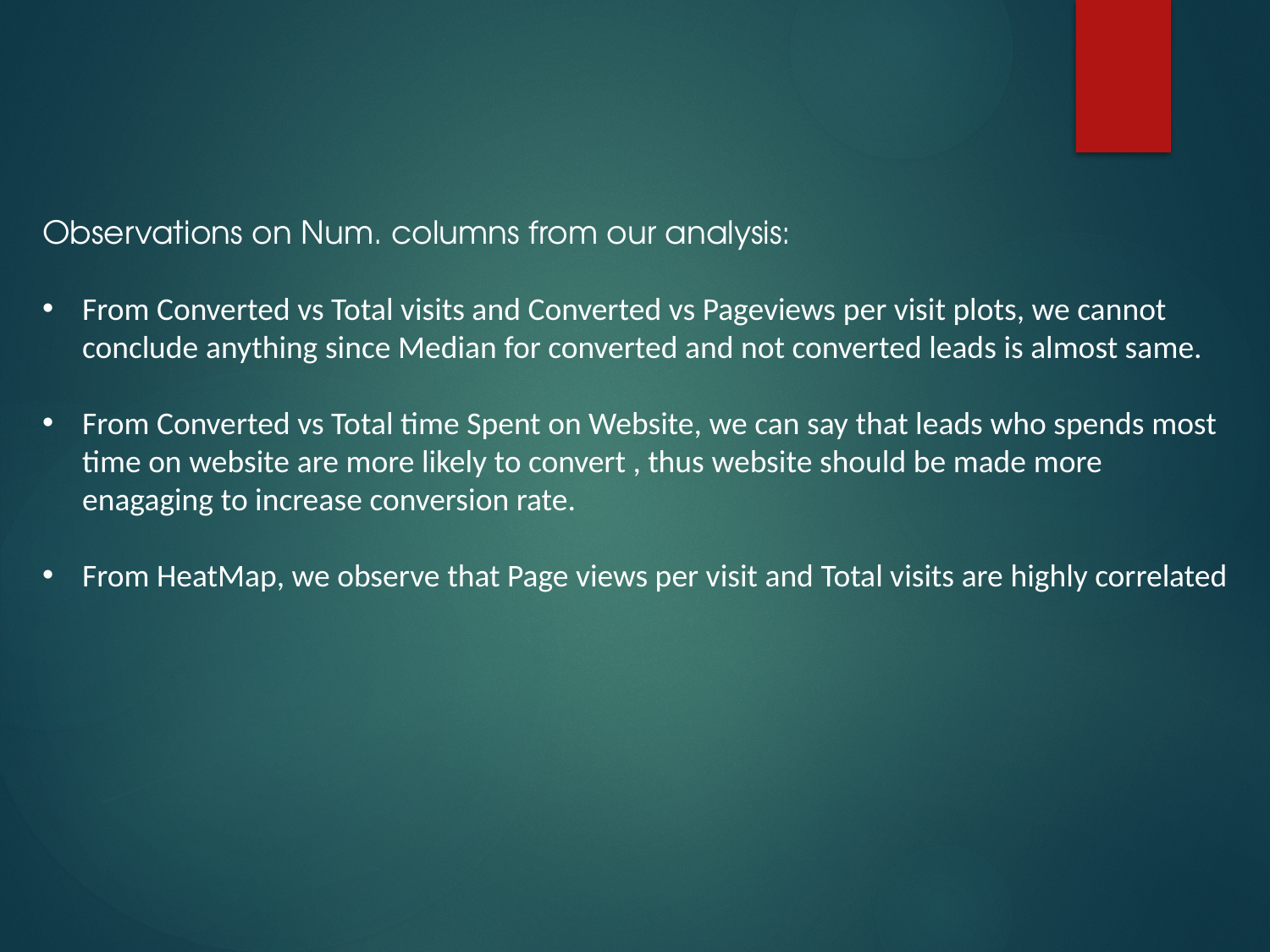

Observations on Num. columns from our analysis:

From Converted vs Total visits and Converted vs Pageviews per visit plots, we cannot conclude anything since Median for converted and not converted leads is almost same.

From Converted vs Total time Spent on Website, we can say that leads who spends most time on website are more likely to convert , thus website should be made more enagaging to increase conversion rate.

From HeatMap, we observe that Page views per visit and Total visits are highly correlated